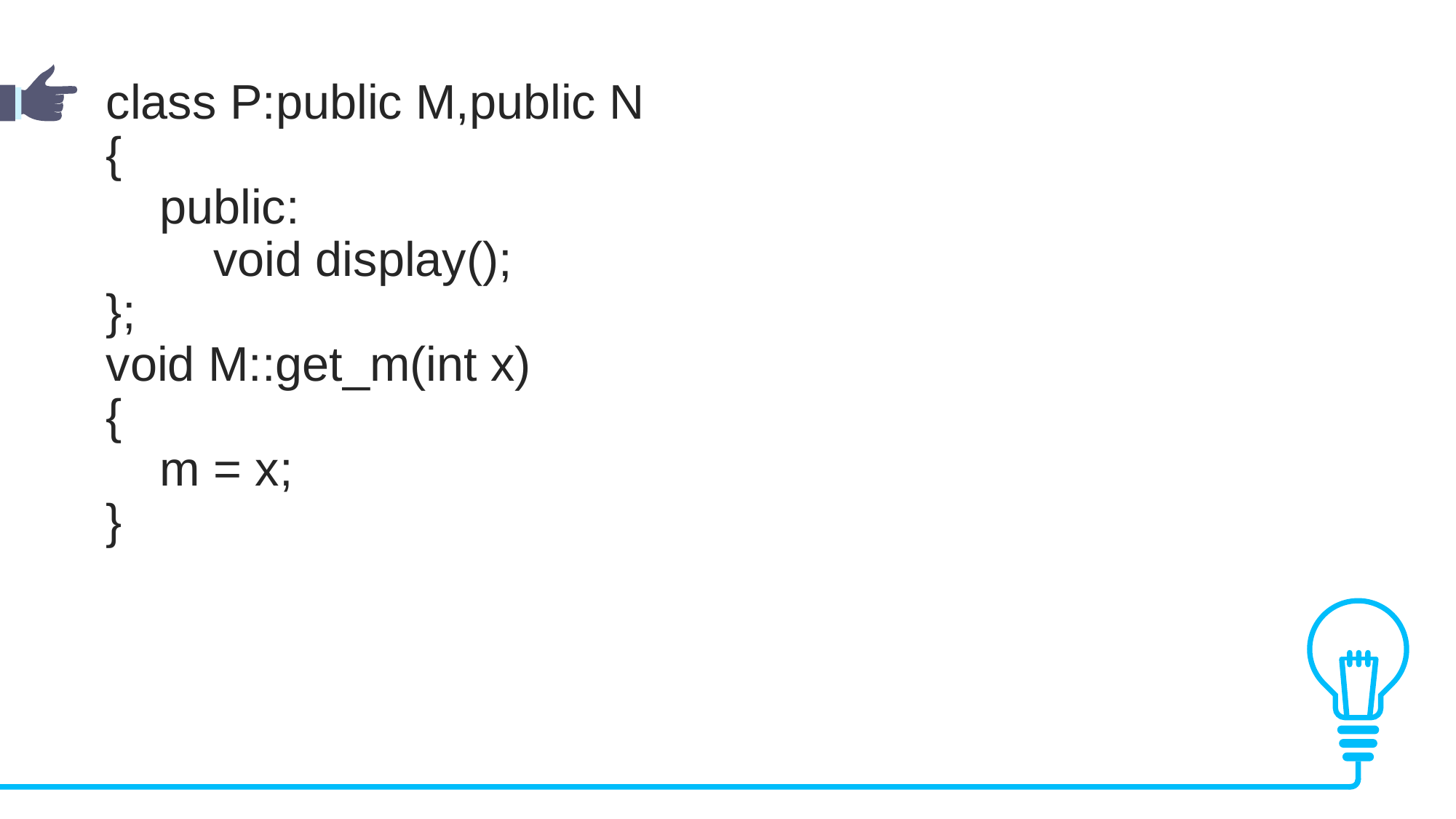

class P:public M,public N
{
    public:
        void display();
};
void M::get_m(int x)
{
    m = x;
}